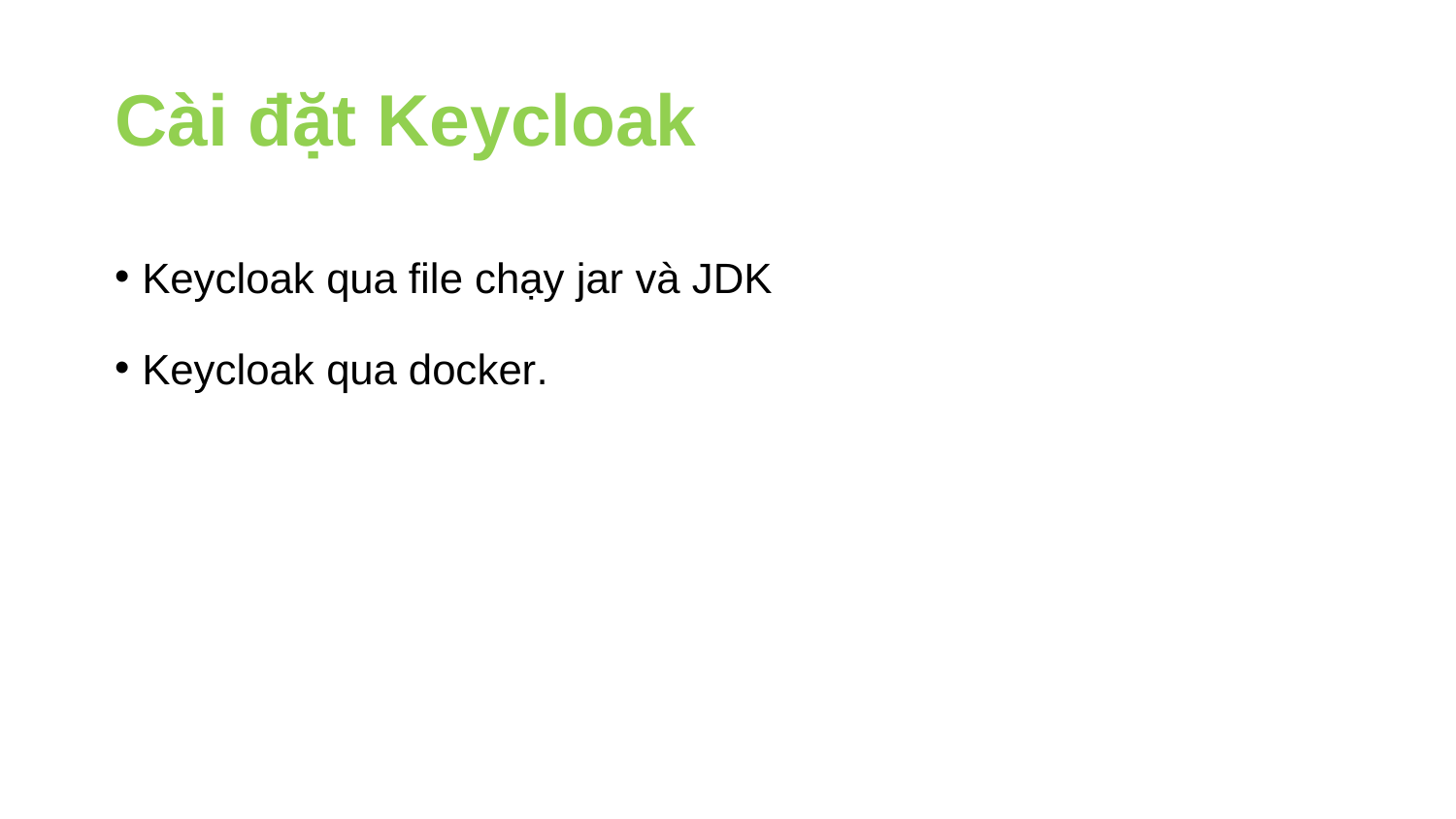

# Cài đặt Keycloak
Keycloak qua file chạy jar và JDK
Keycloak qua docker.